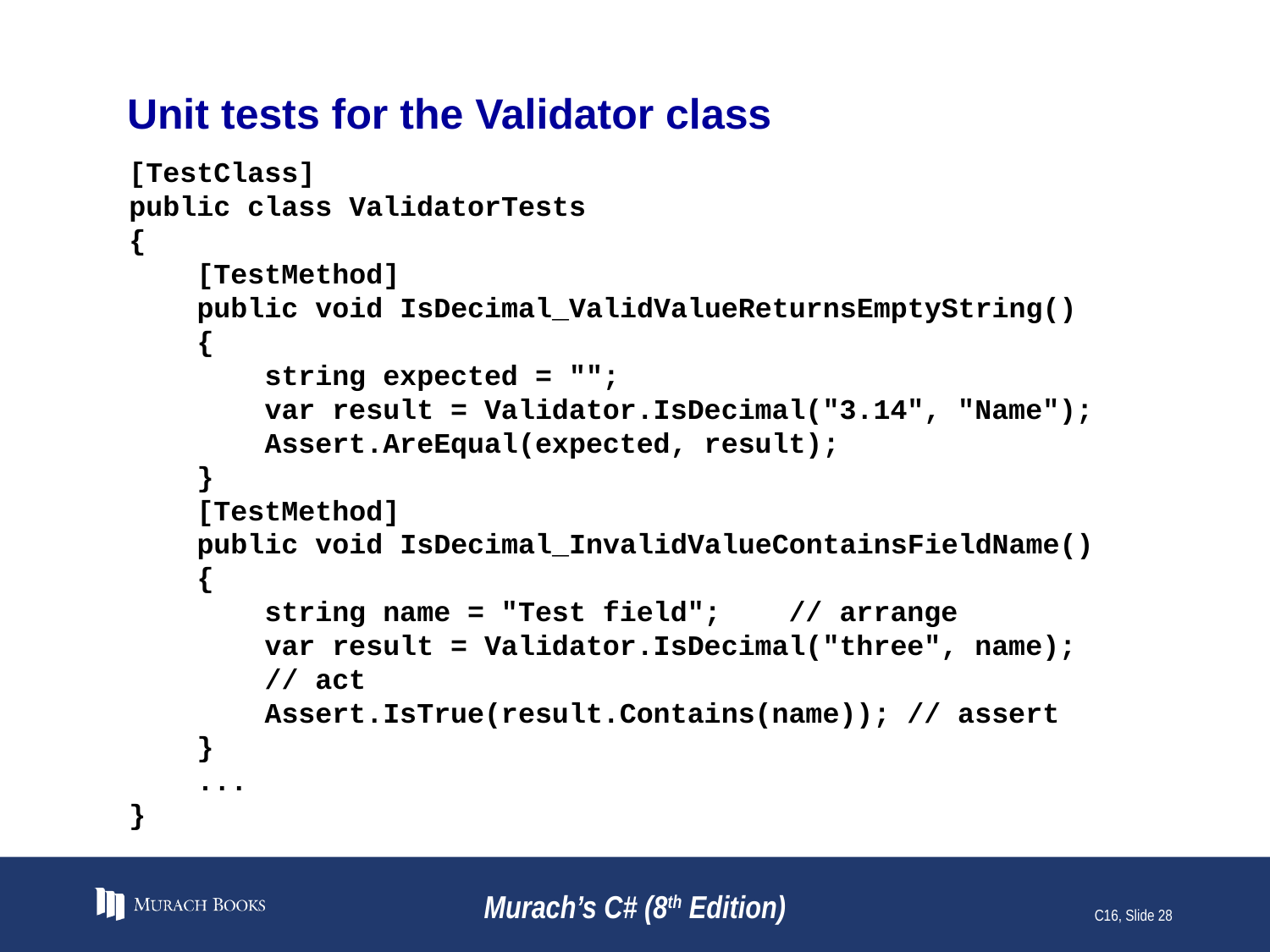

# Unit tests for the Validator class
[TestClass]
public class ValidatorTests
{
    [TestMethod]
    public void IsDecimal_ValidValueReturnsEmptyString()
    {
        string expected = "";
        var result = Validator.IsDecimal("3.14", "Name");
        Assert.AreEqual(expected, result);
    }
    [TestMethod]
    public void IsDecimal_InvalidValueContainsFieldName()
    {
        string name = "Test field";    // arrange
        var result = Validator.IsDecimal("three", name);
        // act
        Assert.IsTrue(result.Contains(name)); // assert
    }
    ...
}

Murach’s C# (8th Edition)

C16, Slide 28